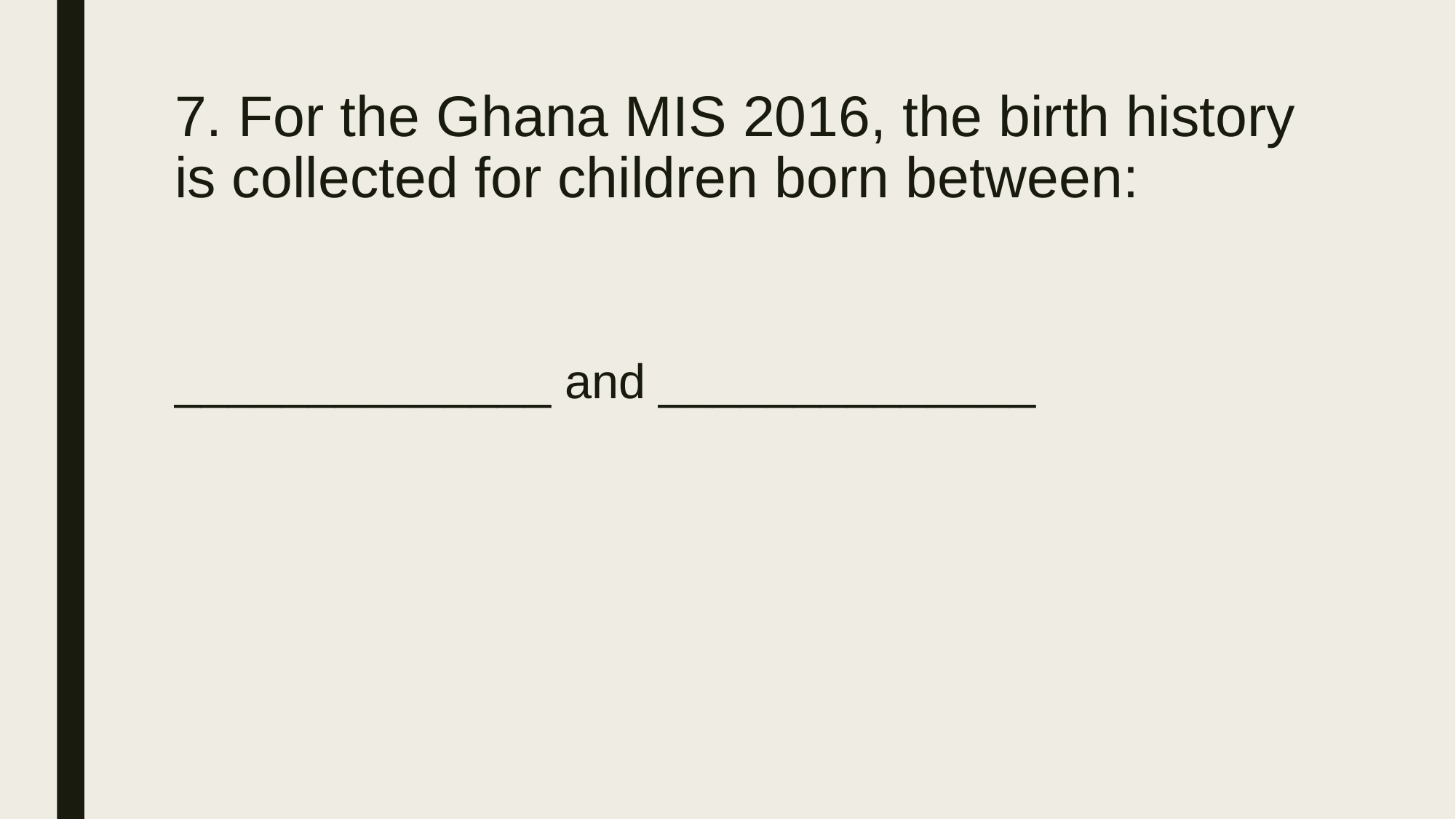

# 7. For the Ghana MIS 2016, the birth history is collected for children born between:

______________ and ______________